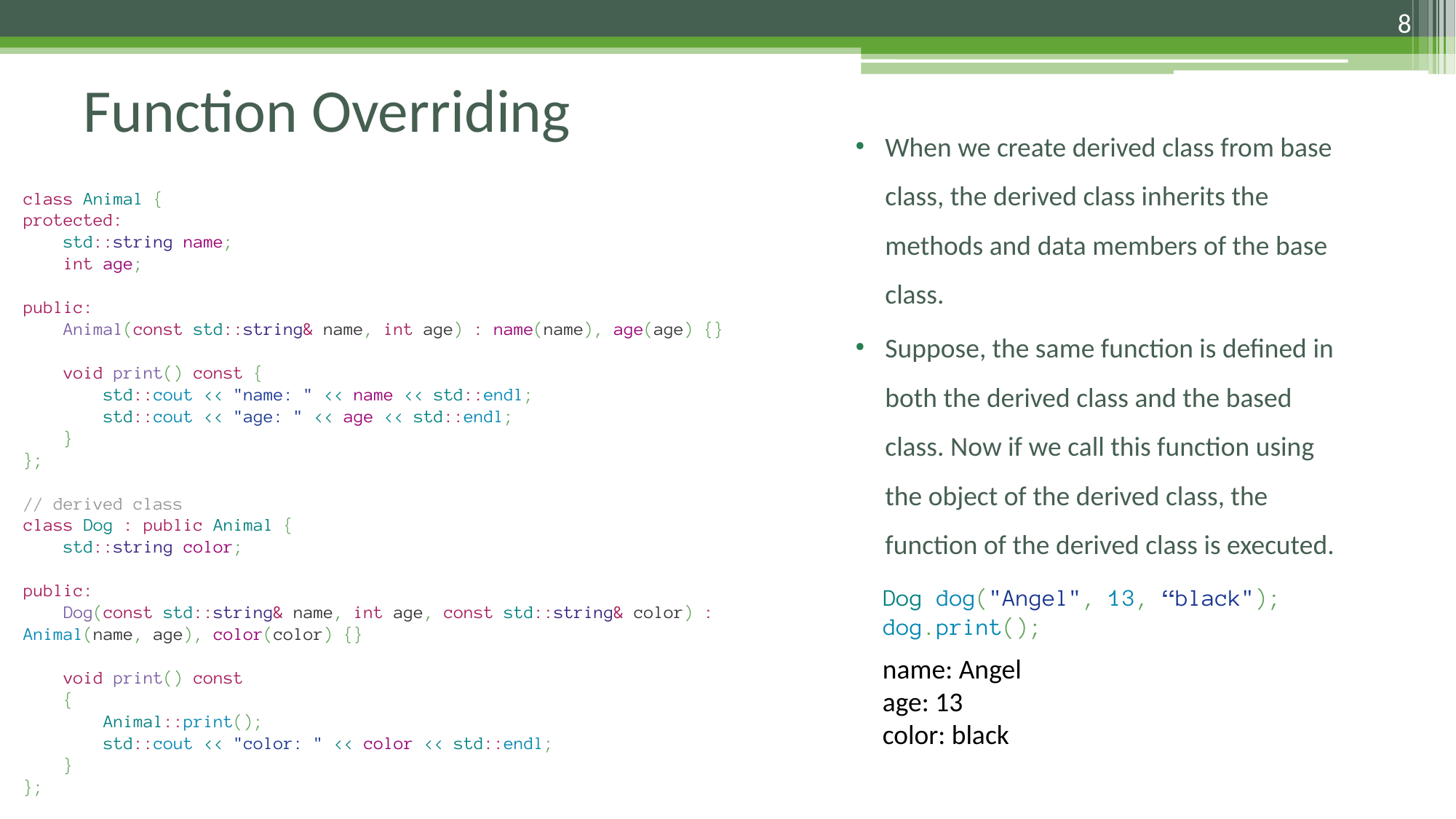

8
Function Overriding
When we create derived class from base class, the derived class inherits the methods and data members of the base class.
Suppose, the same function is defined in both the derived class and the based class. Now if we call this function using the object of the derived class, the function of the derived class is executed.
class Animal {
protected:
    std::string name;
    int age;
public:
    Animal(const std::string& name, int age) : name(name), age(age) {}
    void print() const {
        std::cout << "name: " << name << std::endl;
        std::cout << "age: " << age << std::endl;
    }
};
// derived class
class Dog : public Animal {
    std::string color;
public:
    Dog(const std::string& name, int age, const std::string& color) : Animal(name, age), color(color) {}
    void print() const
    {
        Animal::print();
        std::cout << "color: " << color << std::endl;
    }
};
Dog dog("Angel", 13, “black");
dog.print();
name: Angel
age: 13
color: black